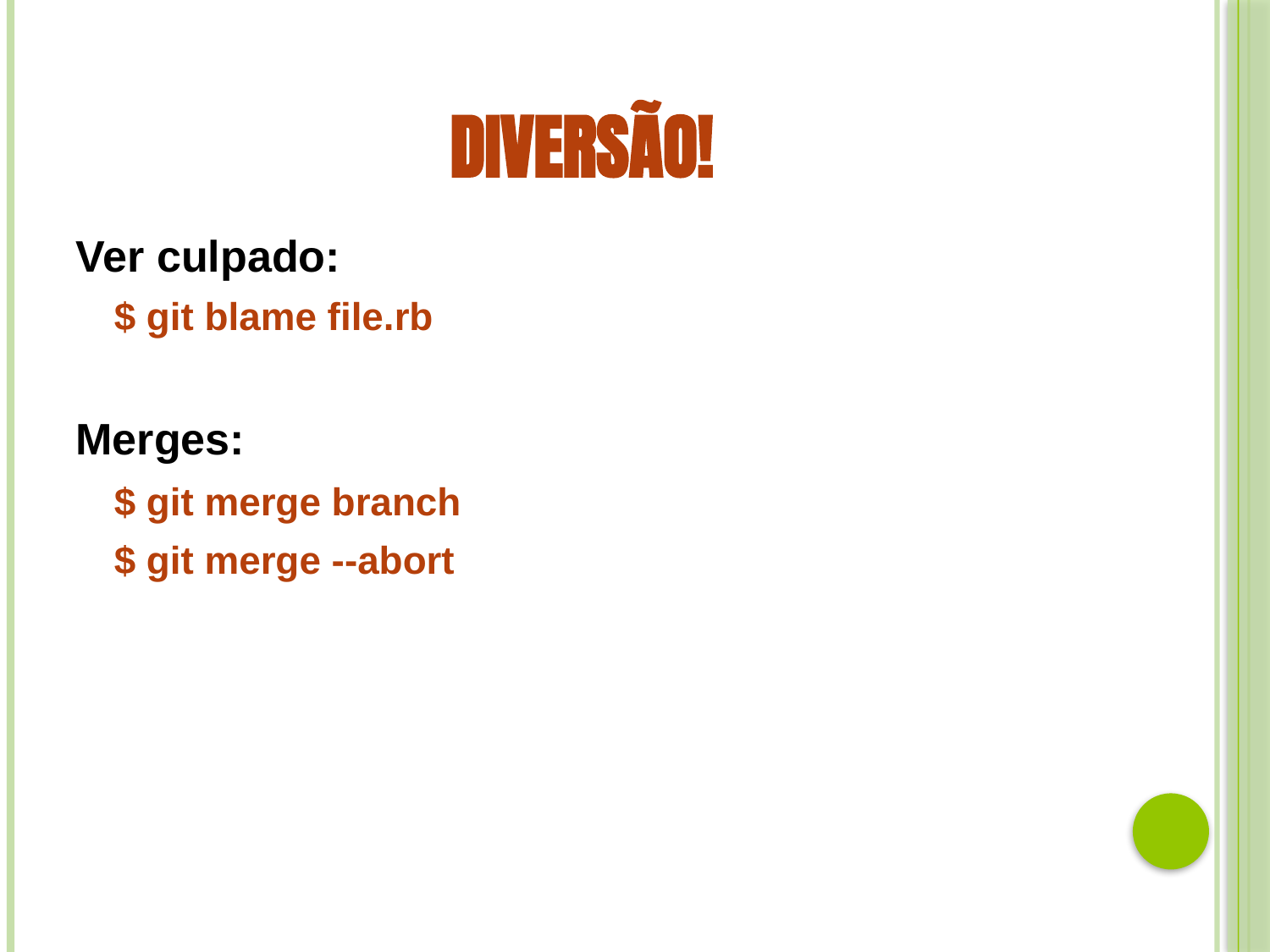

# Diversão!
Ver culpado:
  	$ git blame file.rb

Merges:
  	$ git merge branch
  	$ git merge --abort